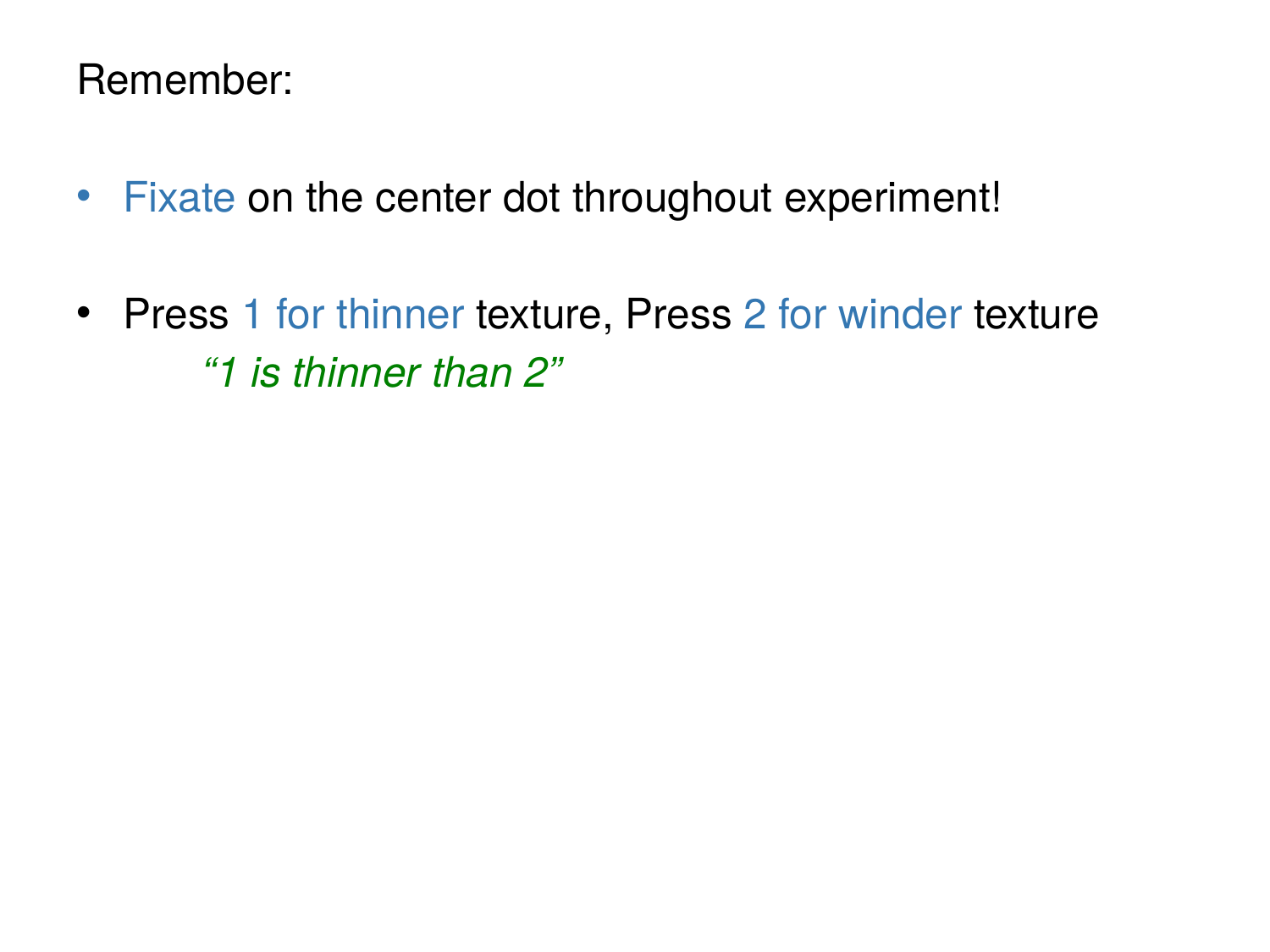

Remember:

Fixate on the center dot throughout experiment!

Press 1 for thinner texture, Press 2 for winder texture
								“1 is thinner than 2”